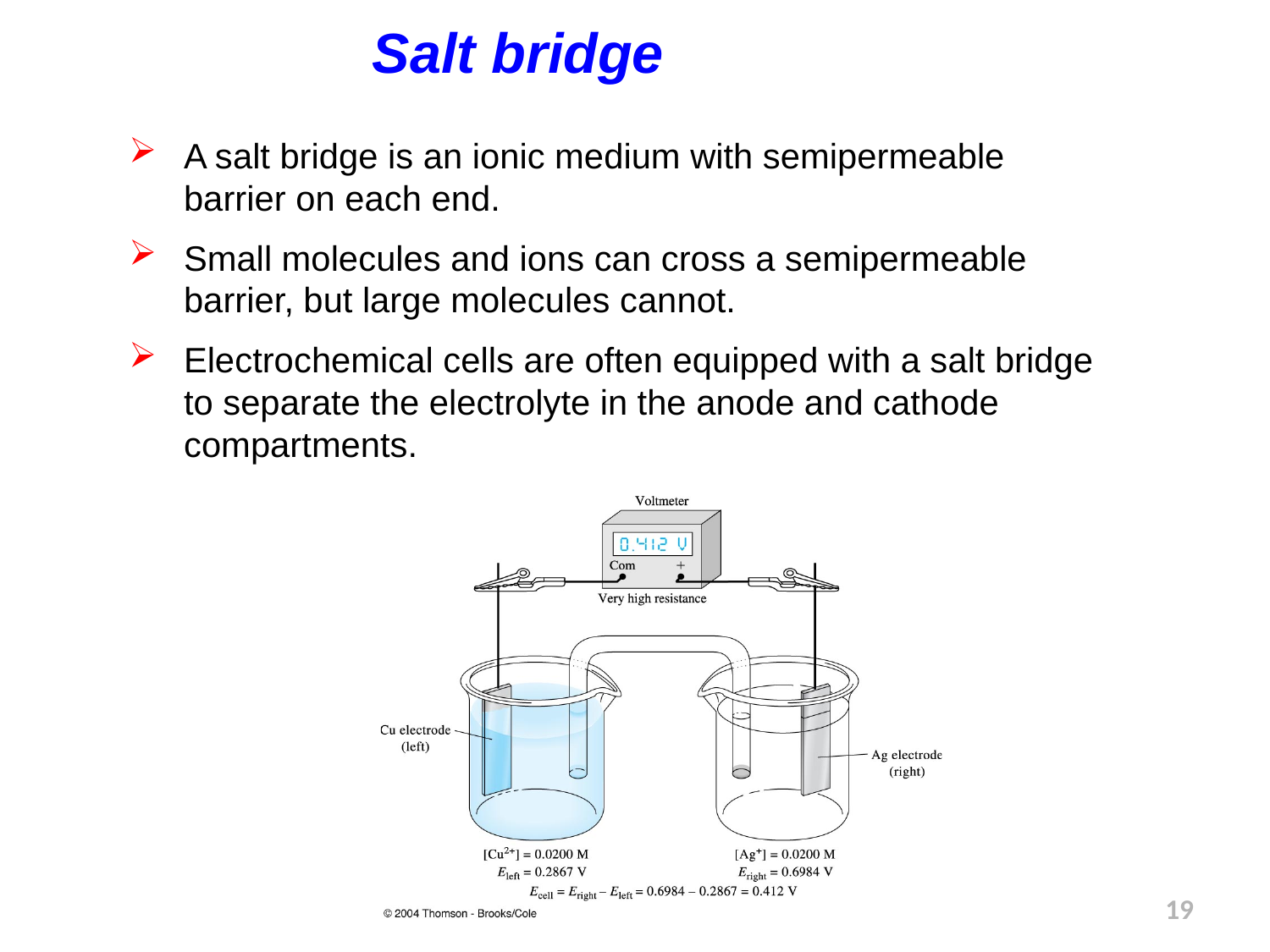

Salt bridge
A salt bridge is an ionic medium with semipermeable barrier on each end.
Small molecules and ions can cross a semipermeable barrier, but large molecules cannot.
Electrochemical cells are often equipped with a salt bridge to separate the electrolyte in the anode and cathode compartments.

19